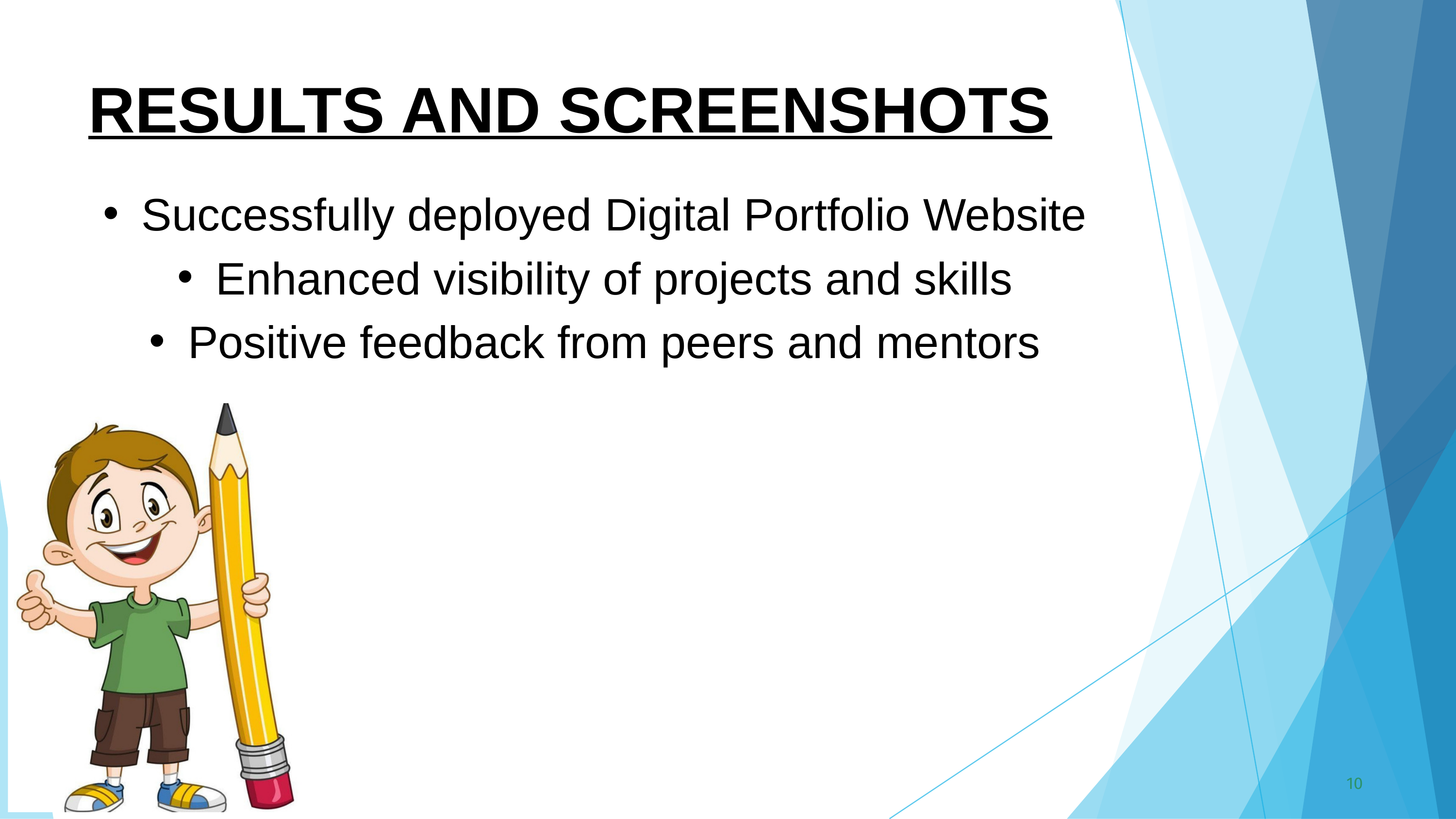

RESULTS AND SCREENSHOTS
Successfully deployed Digital Portfolio Website
Enhanced visibility of projects and skills
Positive feedback from peers and mentors

10
3/21/2024  Annual Review